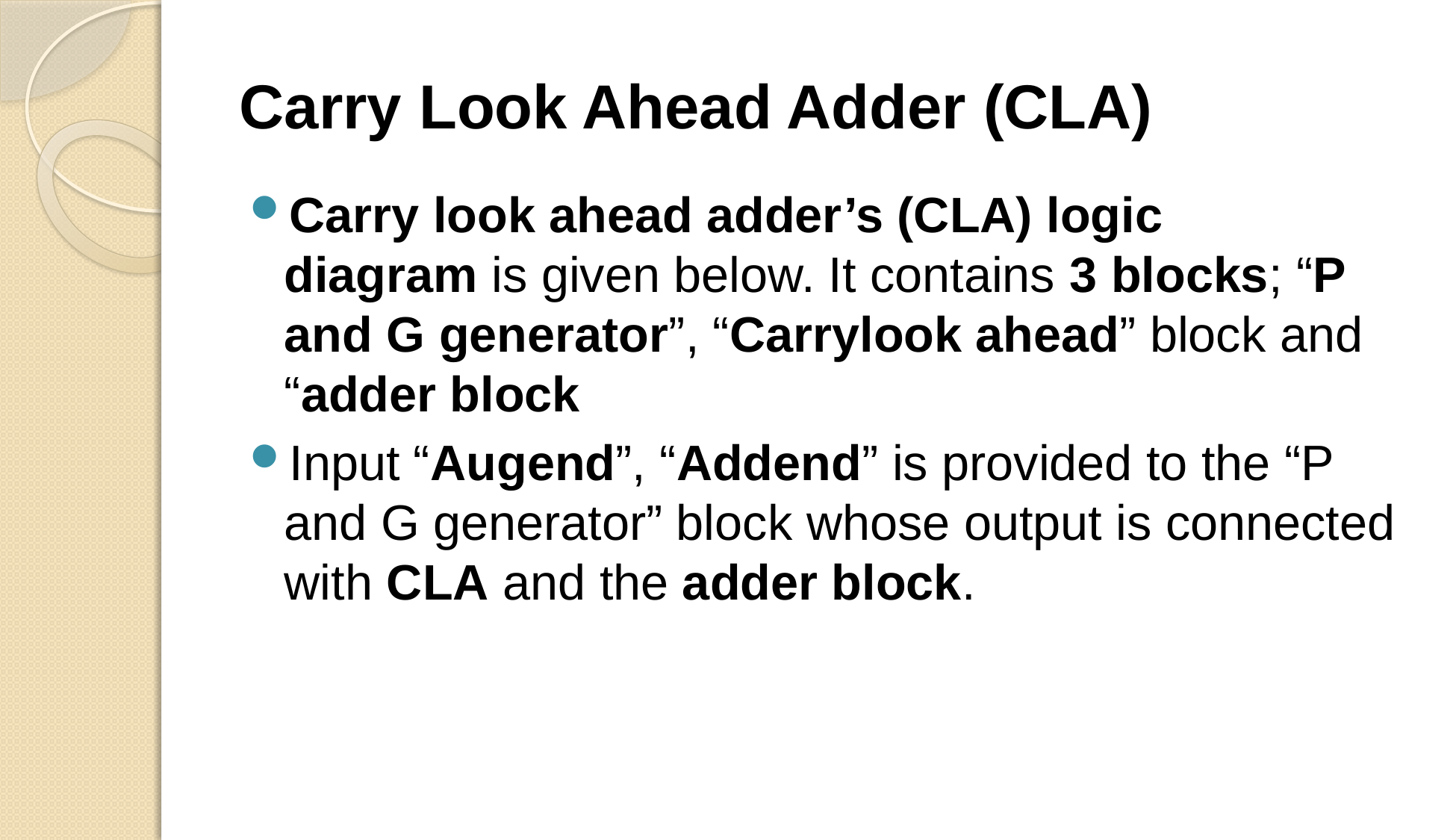

# Carry Look Ahead Adder (CLA)
Carry look ahead adder’s (CLA) logic diagram is given below. It contains 3 blocks; “P and G generator”, “Carrylook ahead” block and “adder block
Input “Augend”, “Addend” is provided to the “P and G generator” block whose output is connected with CLA and the adder block.